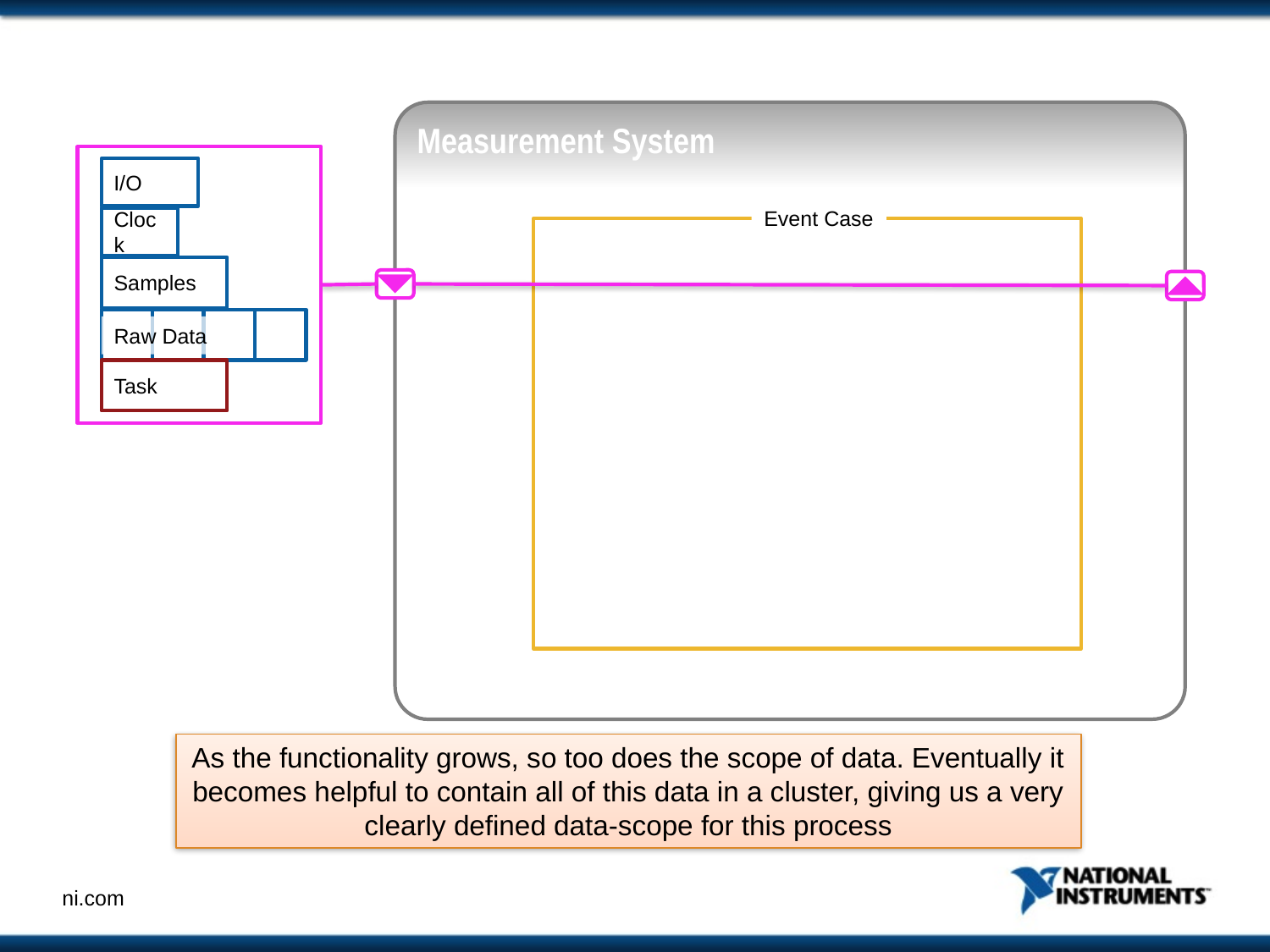

Measurement System

I/O
Event Case
Clock

Samples

Raw Data
Task
As the functionality grows, so too does the scope of data. Eventually it becomes helpful to contain all of this data in a cluster, giving us a very clearly defined data-scope for this process